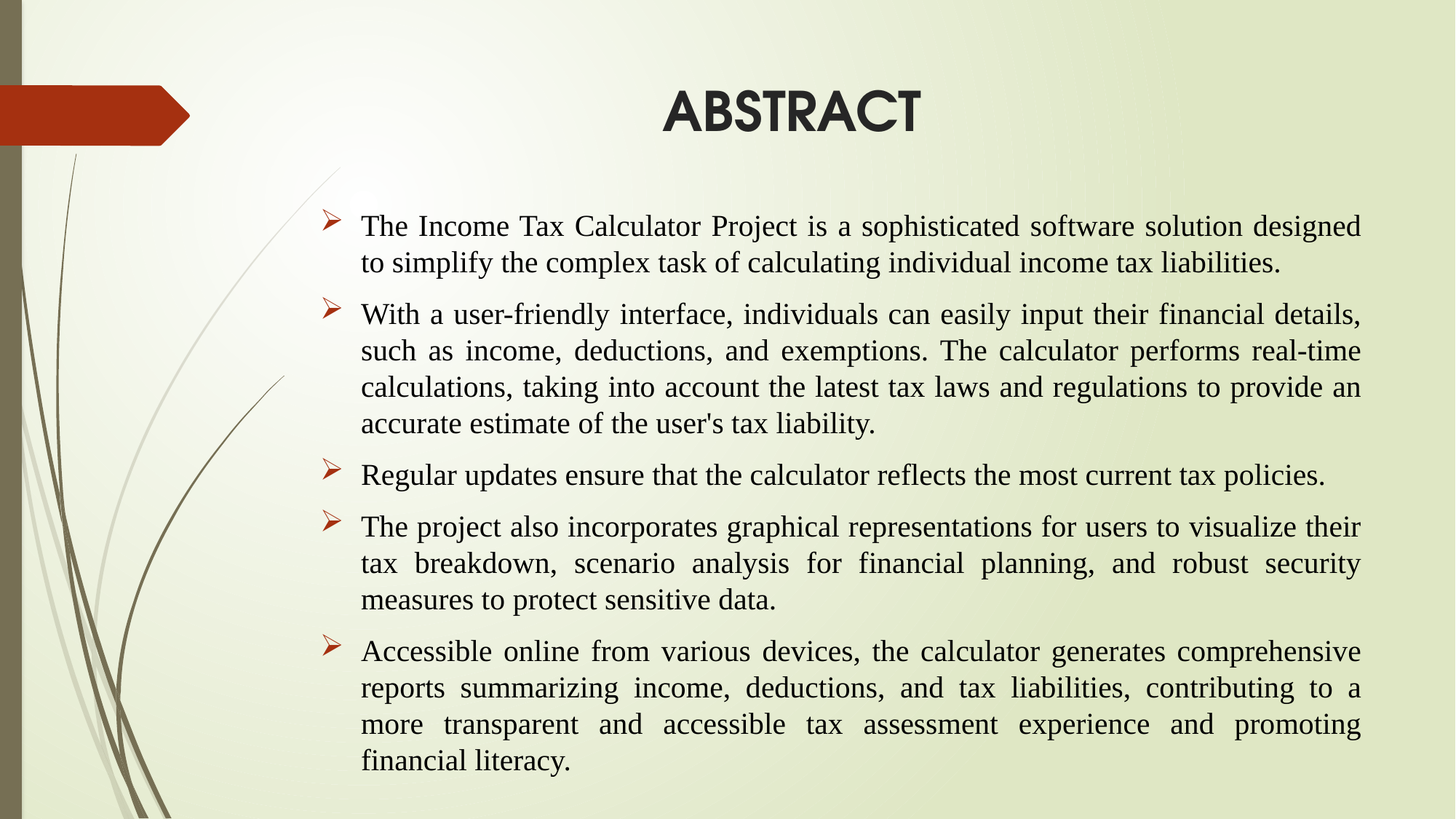

# ABSTRACT
The Income Tax Calculator Project is a sophisticated software solution designed to simplify the complex task of calculating individual income tax liabilities.
With a user-friendly interface, individuals can easily input their financial details, such as income, deductions, and exemptions. The calculator performs real-time calculations, taking into account the latest tax laws and regulations to provide an accurate estimate of the user's tax liability.
Regular updates ensure that the calculator reflects the most current tax policies.
The project also incorporates graphical representations for users to visualize their tax breakdown, scenario analysis for financial planning, and robust security measures to protect sensitive data.
Accessible online from various devices, the calculator generates comprehensive reports summarizing income, deductions, and tax liabilities, contributing to a more transparent and accessible tax assessment experience and promoting financial literacy.